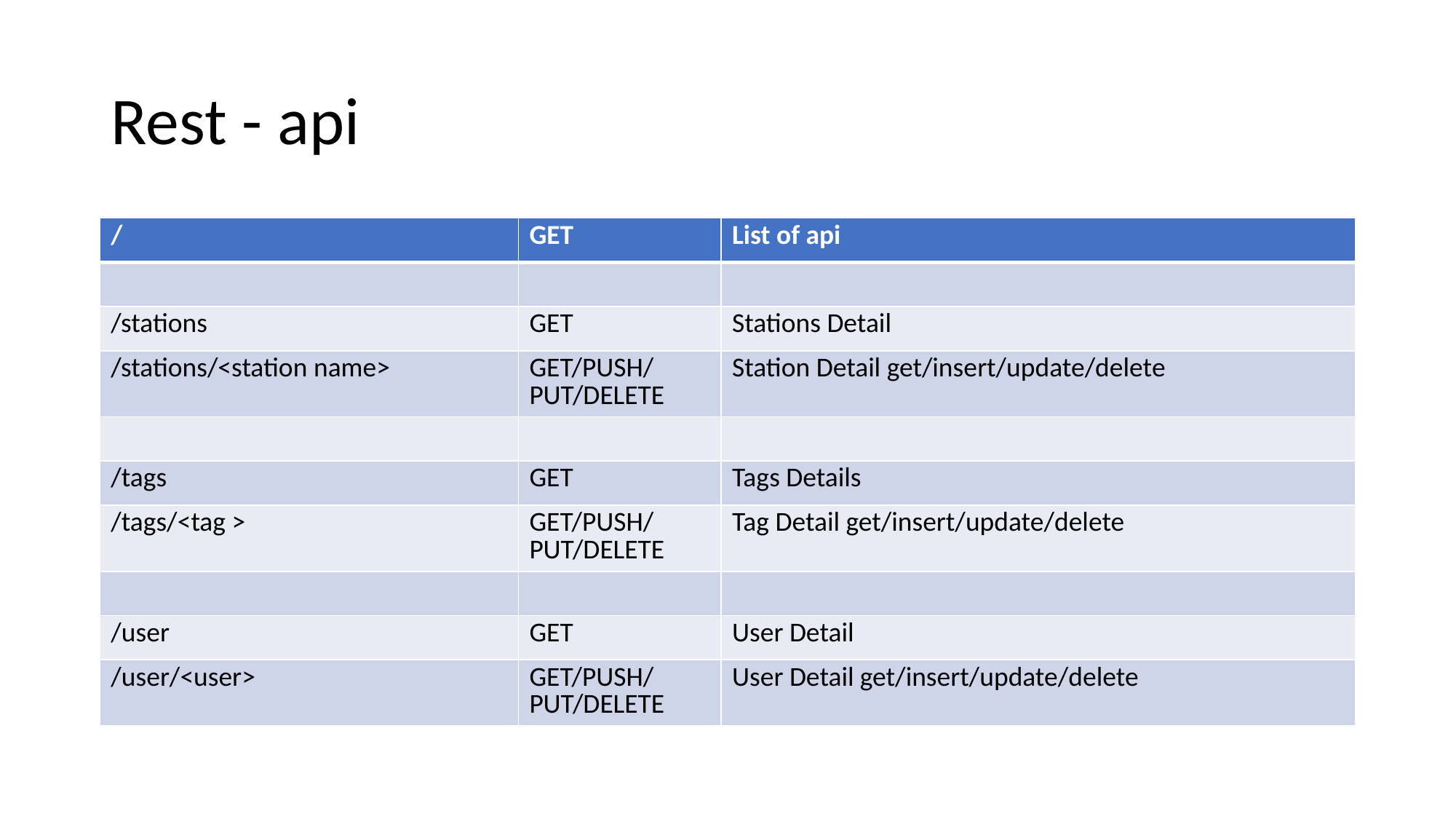

# Rest - api
| / | GET | List of api |
| --- | --- | --- |
|  |  |  |
| /stations | GET | Stations Detail |
| /stations/<station name> | GET/PUSH/PUT/DELETE | Station Detail get/insert/update/delete |
|  |  |  |
| /tags | GET | Tags Details |
| /tags/<tag > | GET/PUSH/PUT/DELETE | Tag Detail get/insert/update/delete |
|  |  |  |
| /user | GET | User Detail |
| /user/<user> | GET/PUSH/PUT/DELETE | User Detail get/insert/update/delete |